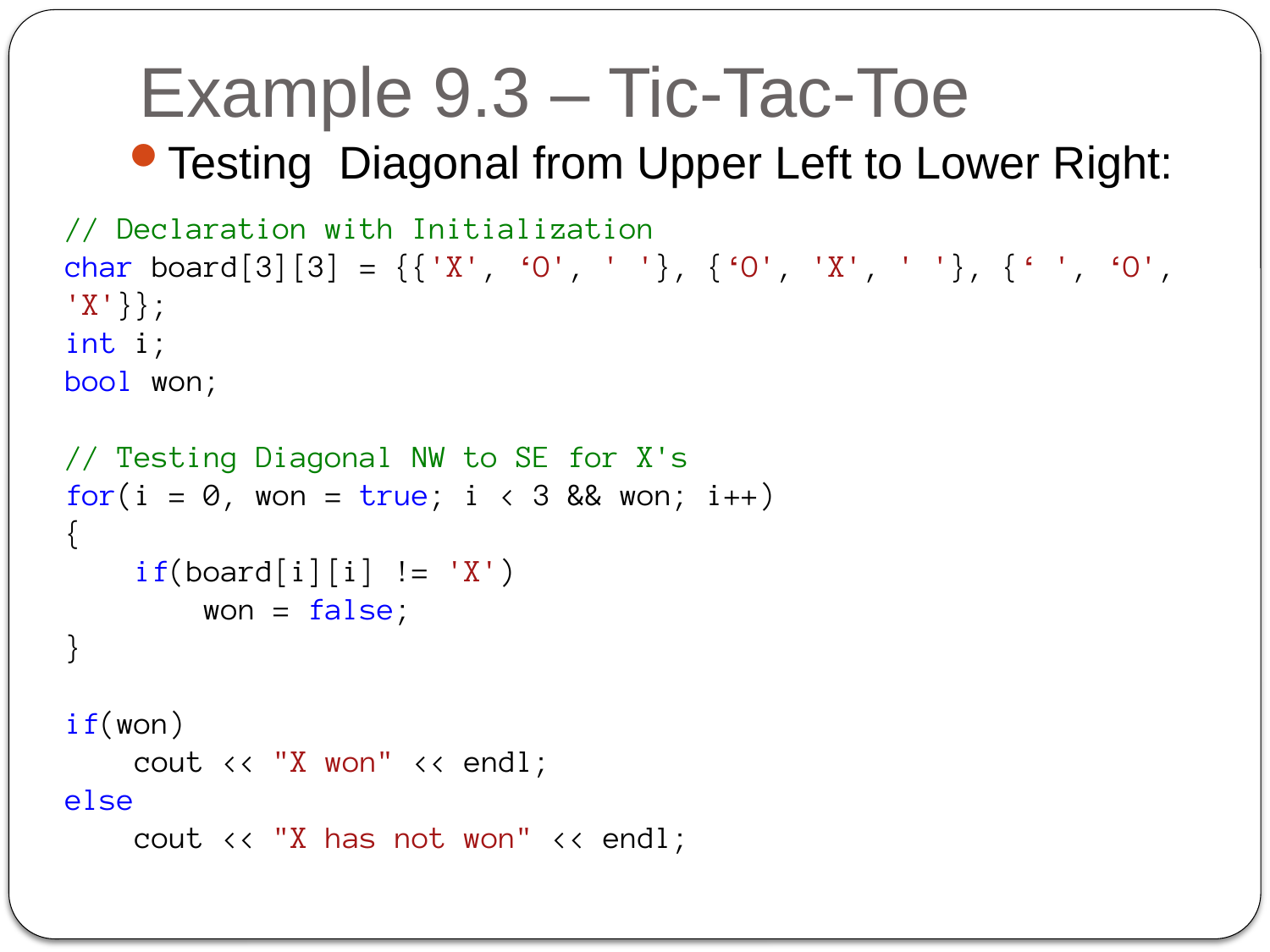

# Example 9.3 – Tic-Tac-Toe
Testing  Diagonal from Upper Left to Lower Right:
// Declaration with Initialization
char board[3][3] = {{'X', ‘O', ' '}, {‘O', 'X', ' '}, {‘ ', ‘O', 'X'}};
int i;
bool won;

// Testing Diagonal NW to SE for X's
for(i = 0, won = true; i < 3 && won; i++)
{
    if(board[i][i] != 'X')
        won = false;
}

if(won)
    cout << "X won" << endl;
else
    cout << "X has not won" << endl;